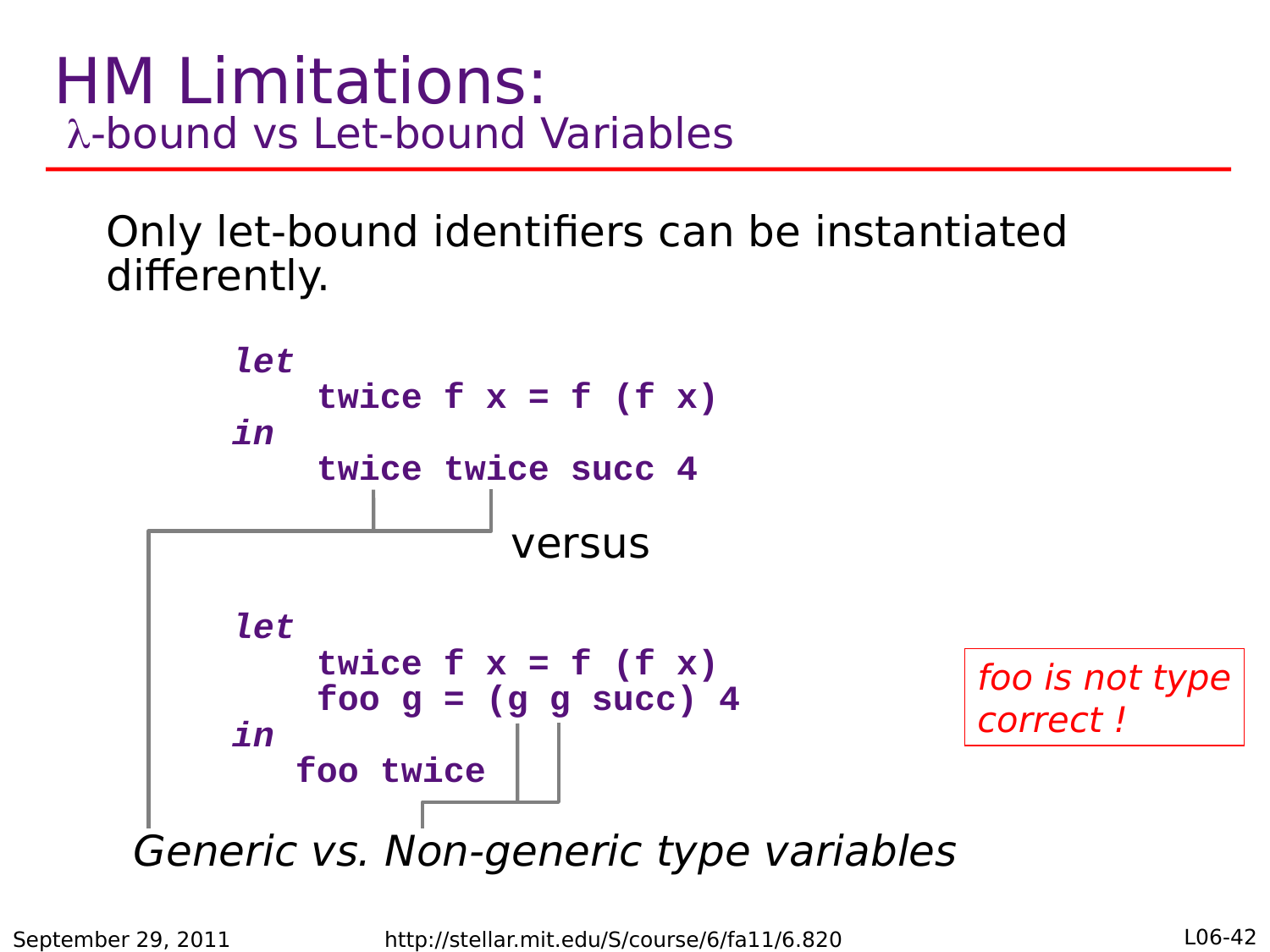

# HM Limitations: λ-bound vs Let-bound Variables
Only let-bound identifiers can be instantiated differently.

let
    twice f x = f (f x)
in
    twice twice succ 4

           versus

let
    twice f x = f (f x)
    foo g = (g g succ) 4
in
   foo twice

Generic vs. Non-generic type variables
foo is not type correct !
September 29, 2011
http://stellar.mit.edu/S/course/6/fa11/6.820